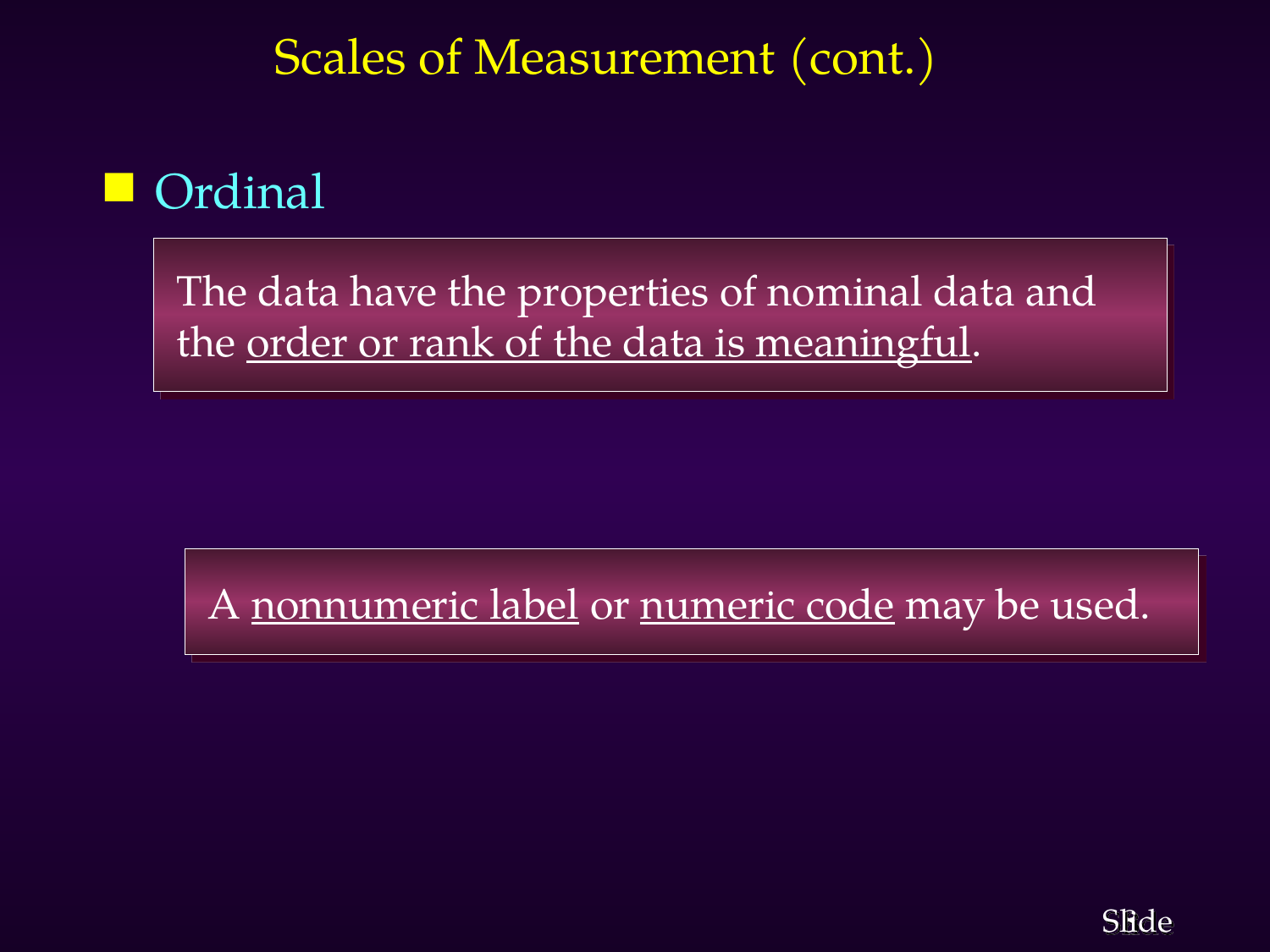

# Scales of Measurement (cont.)
Ordinal
 The data have the properties of nominal data and
 the order or rank of the data is meaningful.
 A nonnumeric label or numeric code may be used.